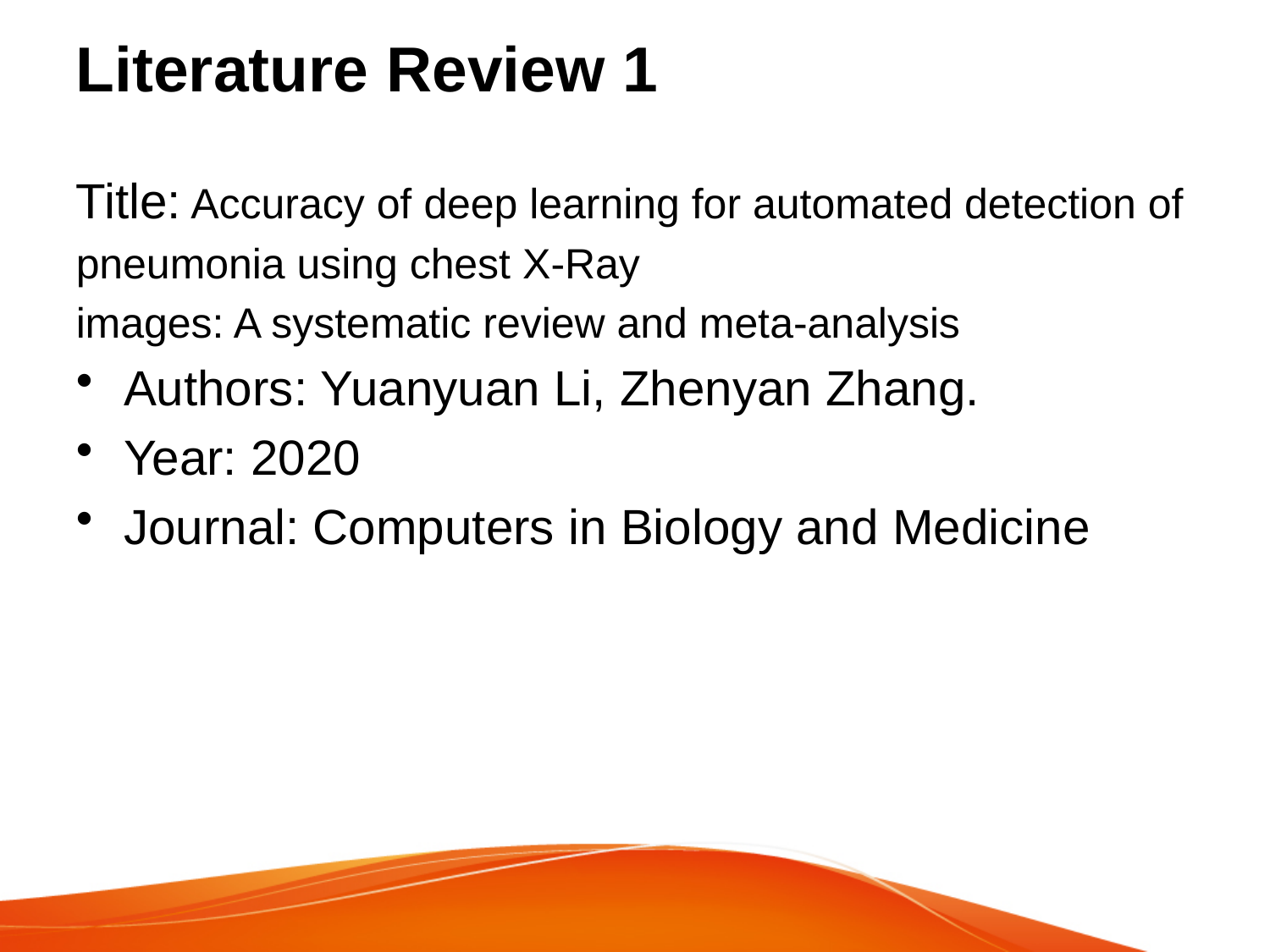

# Literature Review 1
Title: Accuracy of deep learning for automated detection of
pneumonia using chest X-Ray
images: A systematic review and meta-analysis
Authors: Yuanyuan Li, Zhenyan Zhang.
Year: 2020
Journal: Computers in Biology and Medicine